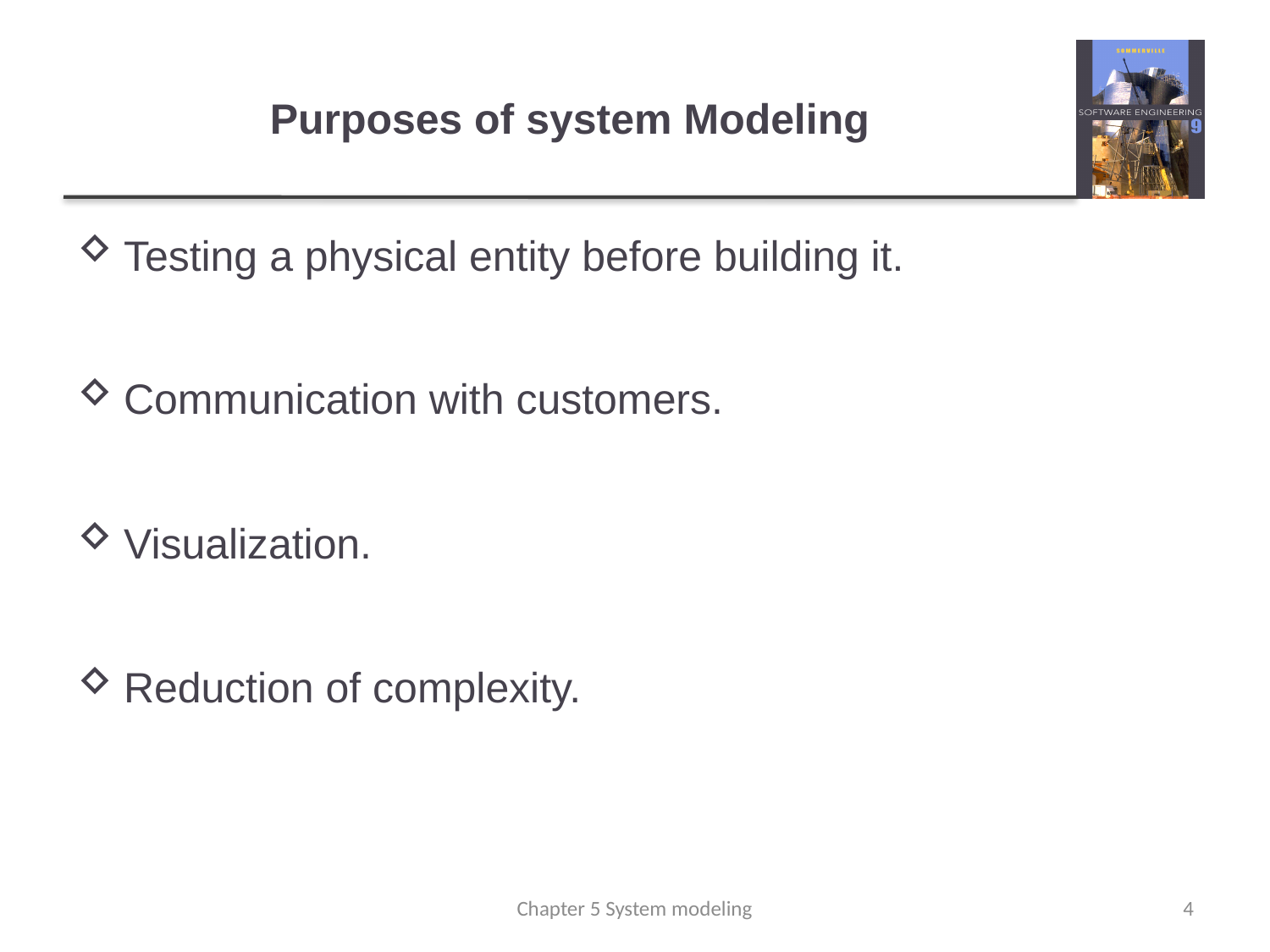

# Purposes of system Modeling
Testing a physical entity before building it.

Communication with customers.

Visualization.

Reduction of complexity.

Chapter 5 System modeling
4